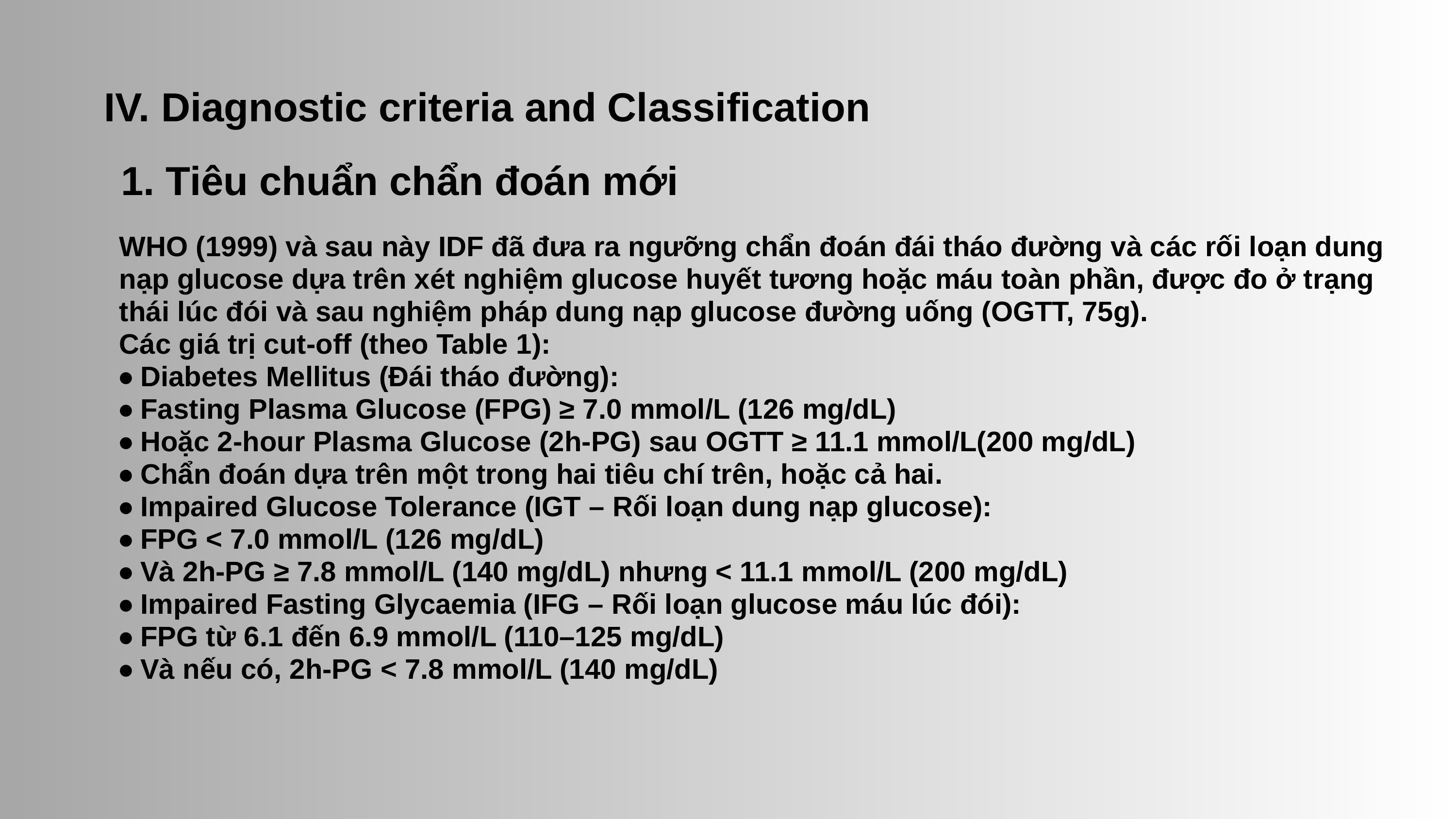

IV. Diagnostic criteria and Classification
1. Tiêu chuẩn chẩn đoán mới
WHO (1999) và sau này IDF đã đưa ra ngưỡng chẩn đoán đái tháo đường và các rối loạn dung nạp glucose dựa trên xét nghiệm glucose huyết tương hoặc máu toàn phần, được đo ở trạng thái lúc đói và sau nghiệm pháp dung nạp glucose đường uống (OGTT, 75g).
Các giá trị cut-off (theo Table 1):
⦁ Diabetes Mellitus (Đái tháo đường):
⦁ Fasting Plasma Glucose (FPG) ≥ 7.0 mmol/L (126 mg/dL)
⦁ Hoặc 2-hour Plasma Glucose (2h-PG) sau OGTT ≥ 11.1 mmol/L(200 mg/dL)
⦁ Chẩn đoán dựa trên một trong hai tiêu chí trên, hoặc cả hai.
⦁ Impaired Glucose Tolerance (IGT – Rối loạn dung nạp glucose):
⦁ FPG < 7.0 mmol/L (126 mg/dL)
⦁ Và 2h-PG ≥ 7.8 mmol/L (140 mg/dL) nhưng < 11.1 mmol/L (200 mg/dL)
⦁ Impaired Fasting Glycaemia (IFG – Rối loạn glucose máu lúc đói):
⦁ FPG từ 6.1 đến 6.9 mmol/L (110–125 mg/dL)
⦁ Và nếu có, 2h-PG < 7.8 mmol/L (140 mg/dL)